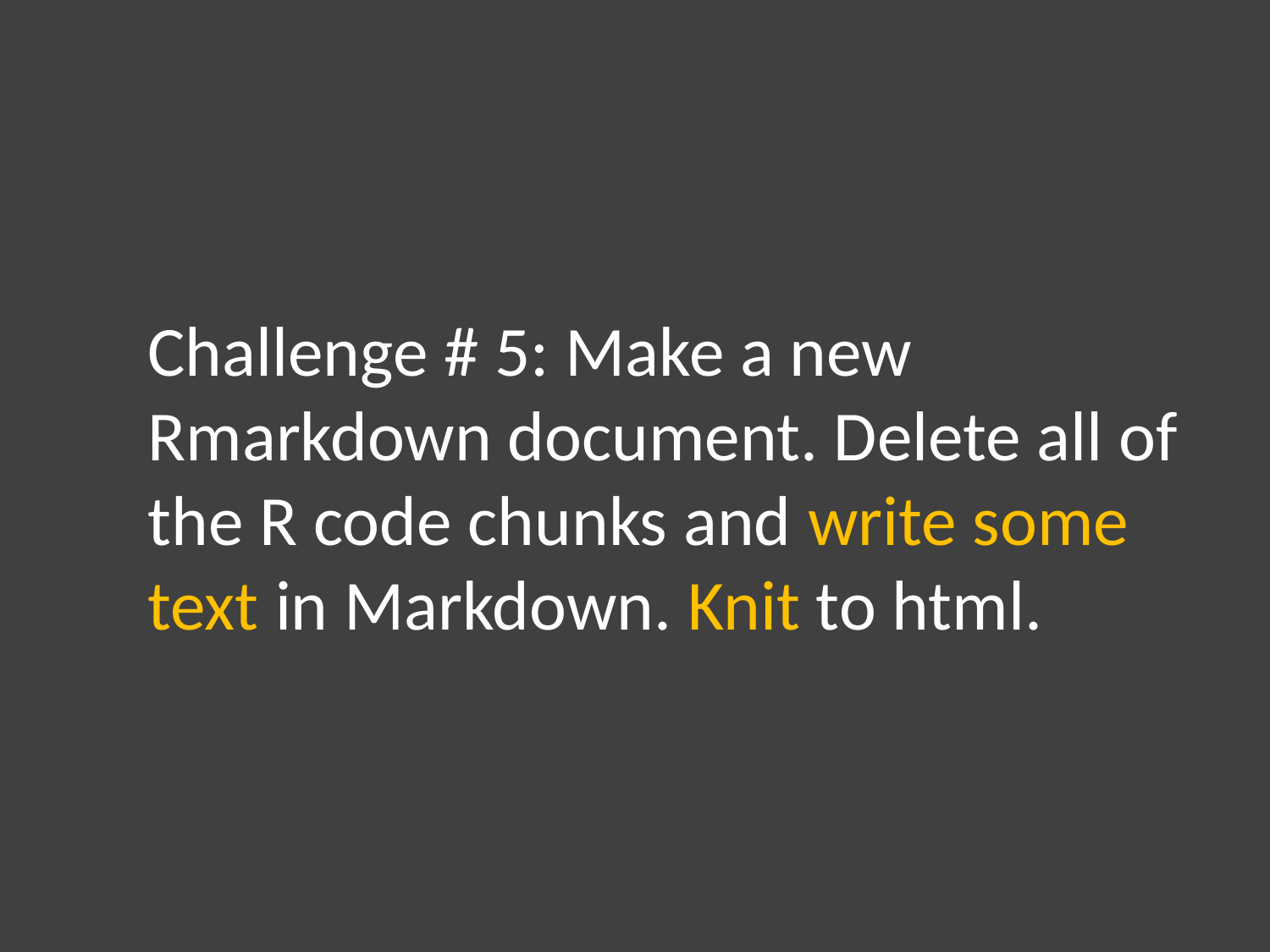

Challenge # 5: Make a new Rmarkdown document. Delete all of the R code chunks and write some text in Markdown. Knit to html.